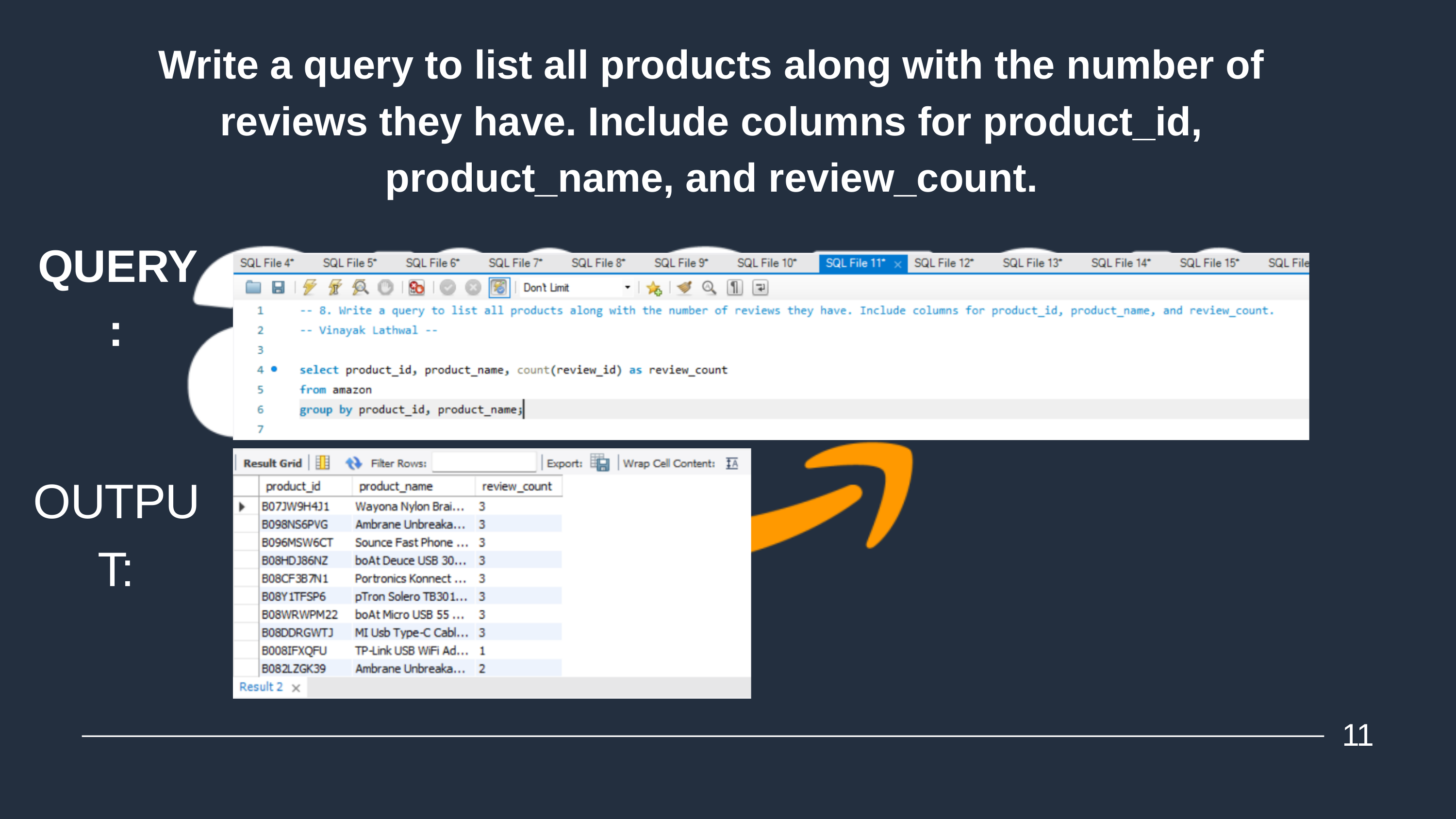

Write a query to list all products along with the number of reviews they have. Include columns for product_id, product_name, and review_count.
QUERY:

OUTPUT:
11